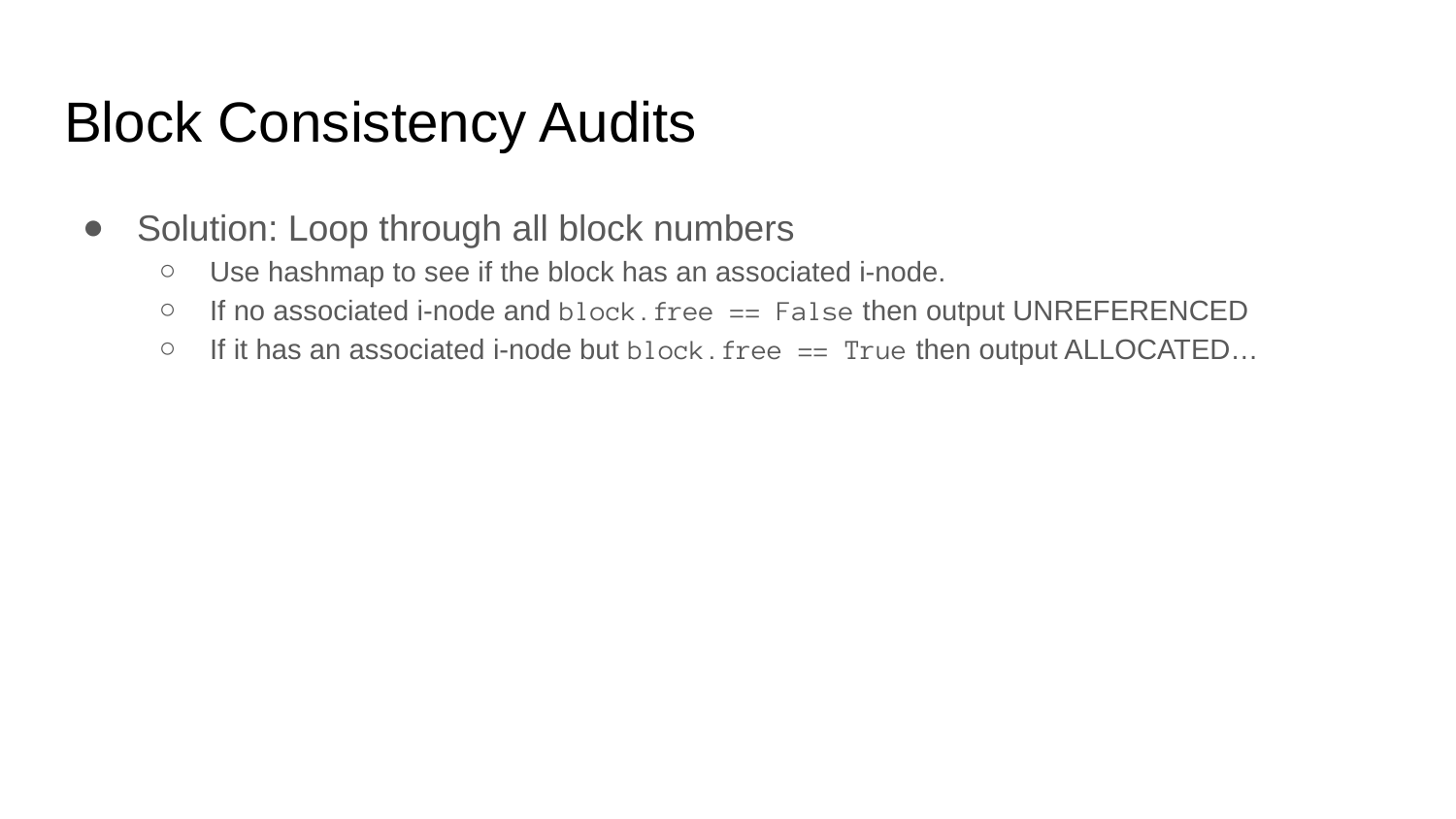

# Block Consistency Audits
Solution: Loop through all block numbers
Use hashmap to see if the block has an associated i-node.
If no associated i-node and block.free == False then output UNREFERENCED
If it has an associated i-node but block.free == True then output ALLOCATED…